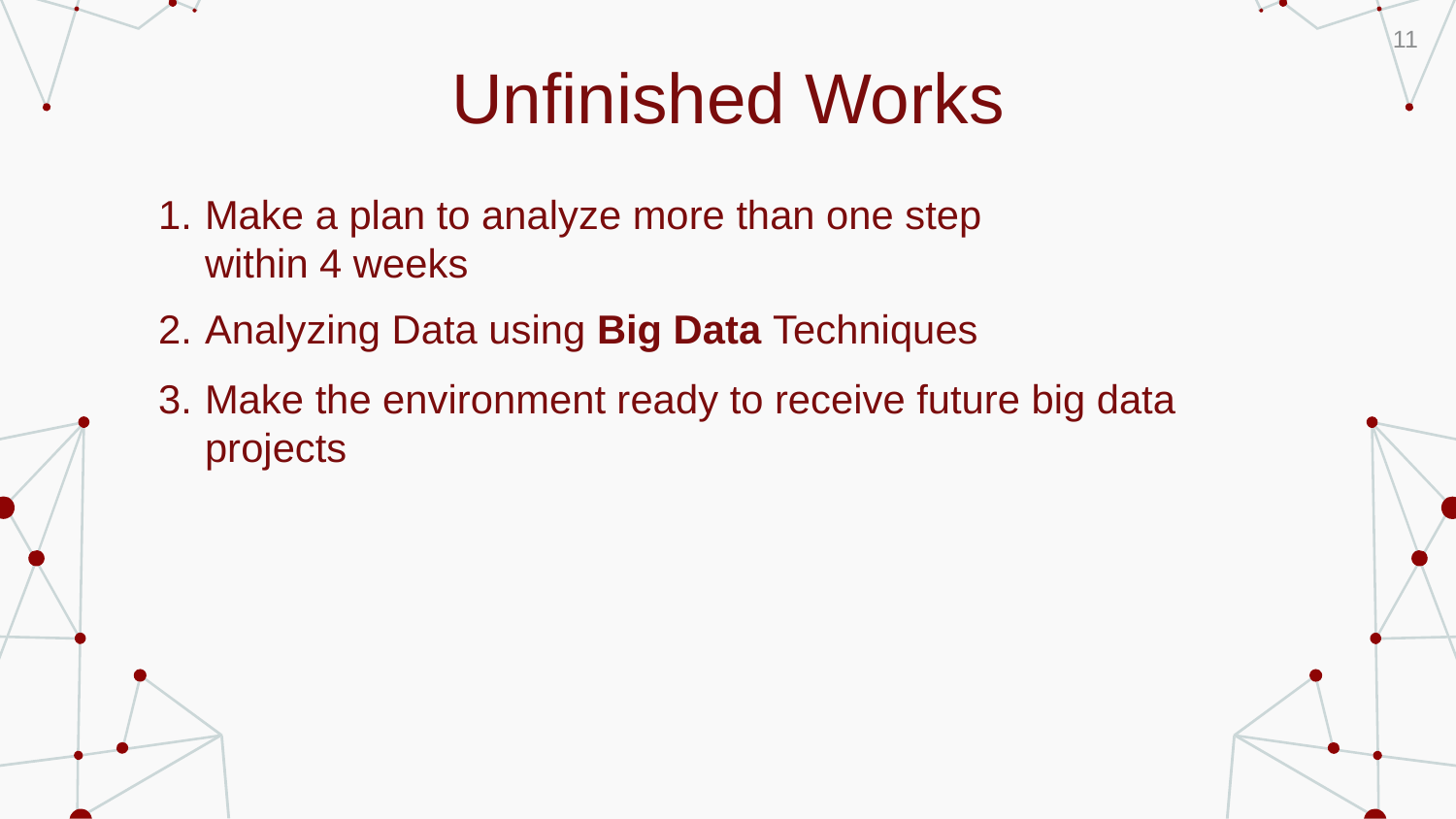

11
# Unfinished Works
1.
Make a plan to analyze more than one step within 4 weeks
2.
Analyzing Data using Big Data Techniques
3.
Make the environment ready to receive future big data projects